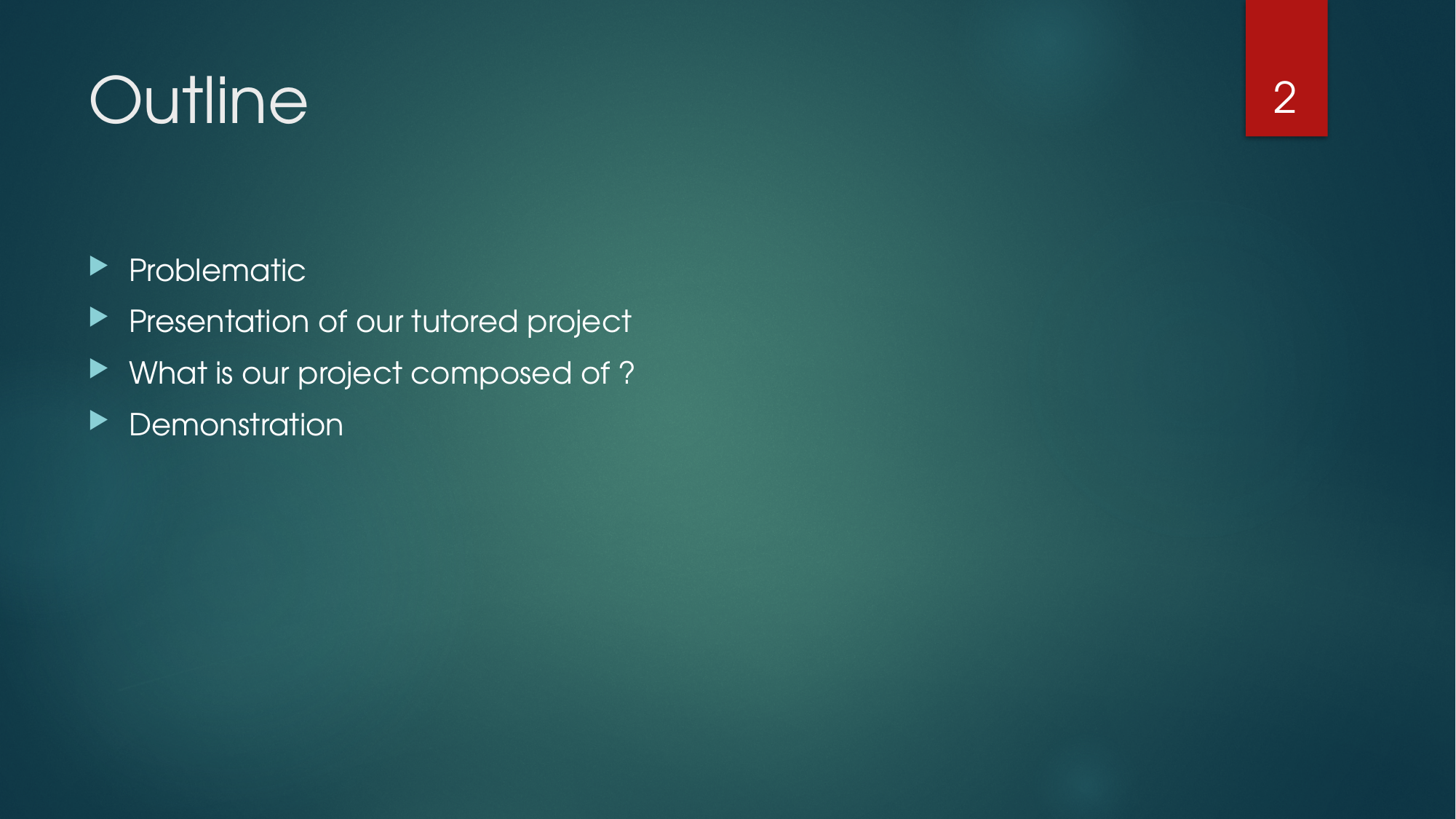

2
# Outline
Problematic
Presentation of our tutored project
What is our project composed of ?
Demonstration